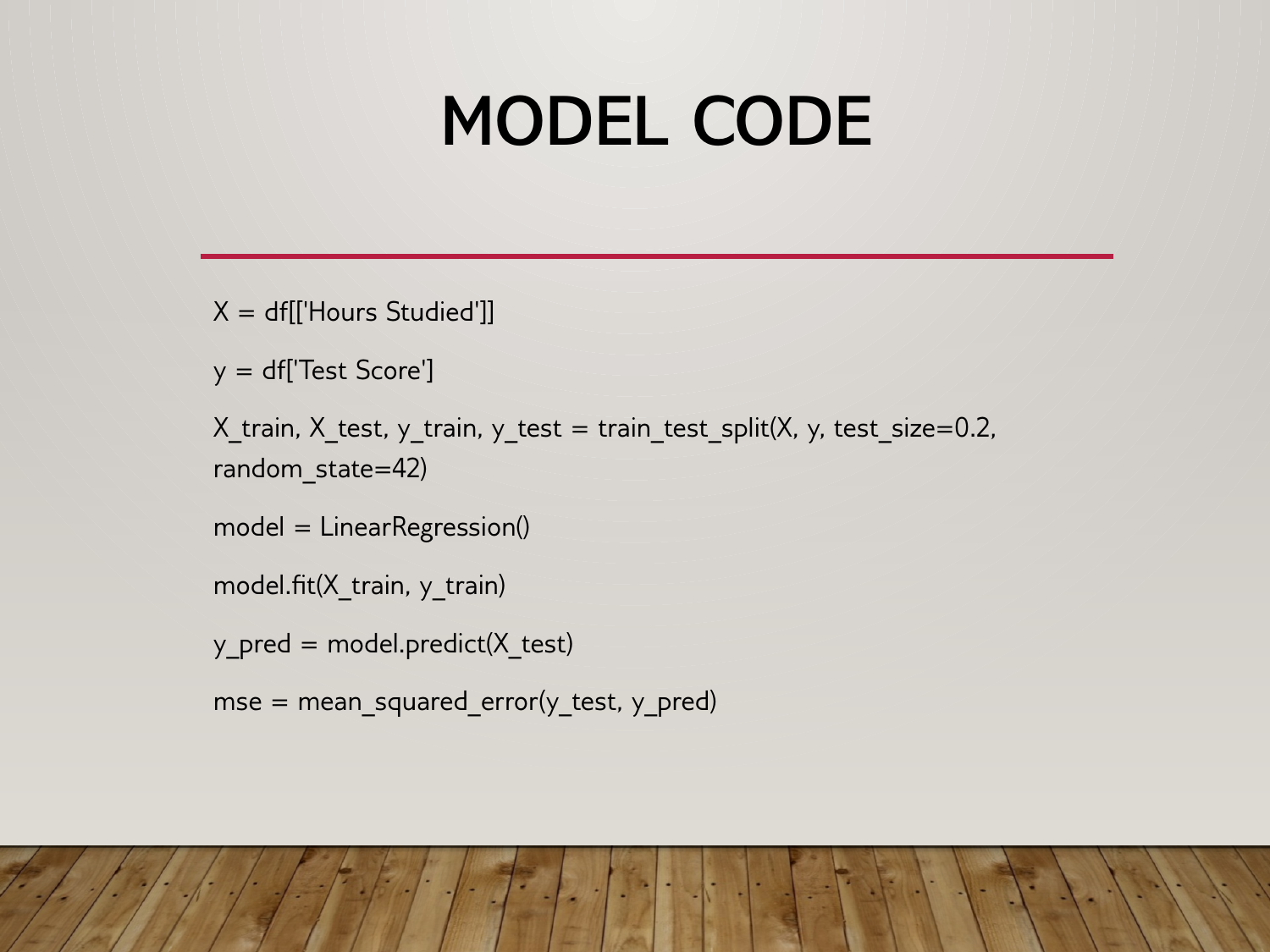

# Model Code
X = df[['Hours Studied']]
y = df['Test Score']
X_train, X_test, y_train, y_test = train_test_split(X, y, test_size=0.2, random_state=42)
model = LinearRegression()
model.fit(X_train, y_train)
y_pred = model.predict(X_test)
mse = mean_squared_error(y_test, y_pred)